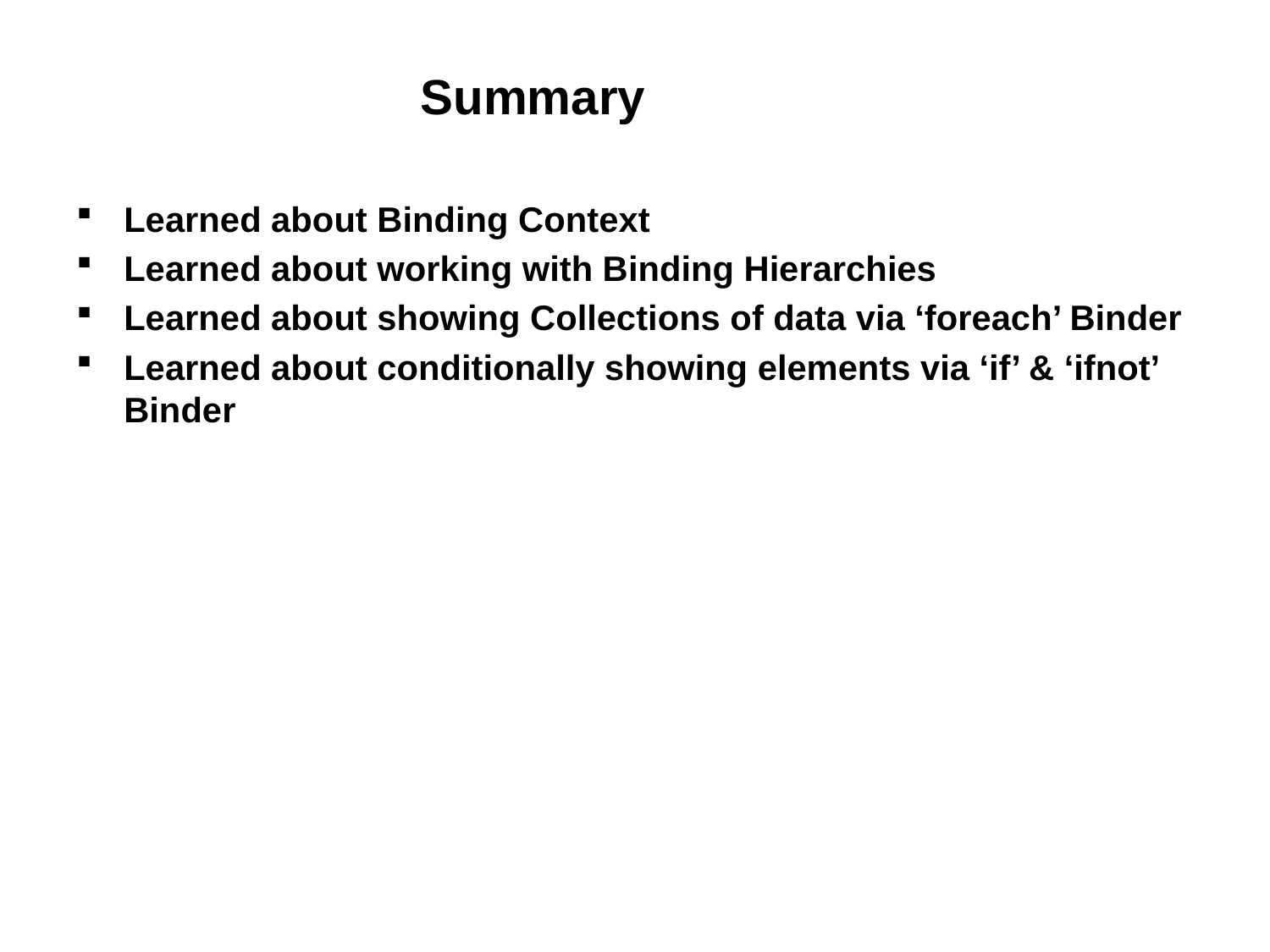

# Summary
Learned about Binding Context
Learned about working with Binding Hierarchies
Learned about showing Collections of data via ‘foreach’ Binder
Learned about conditionally showing elements via ‘if’ & ‘ifnot’ Binder